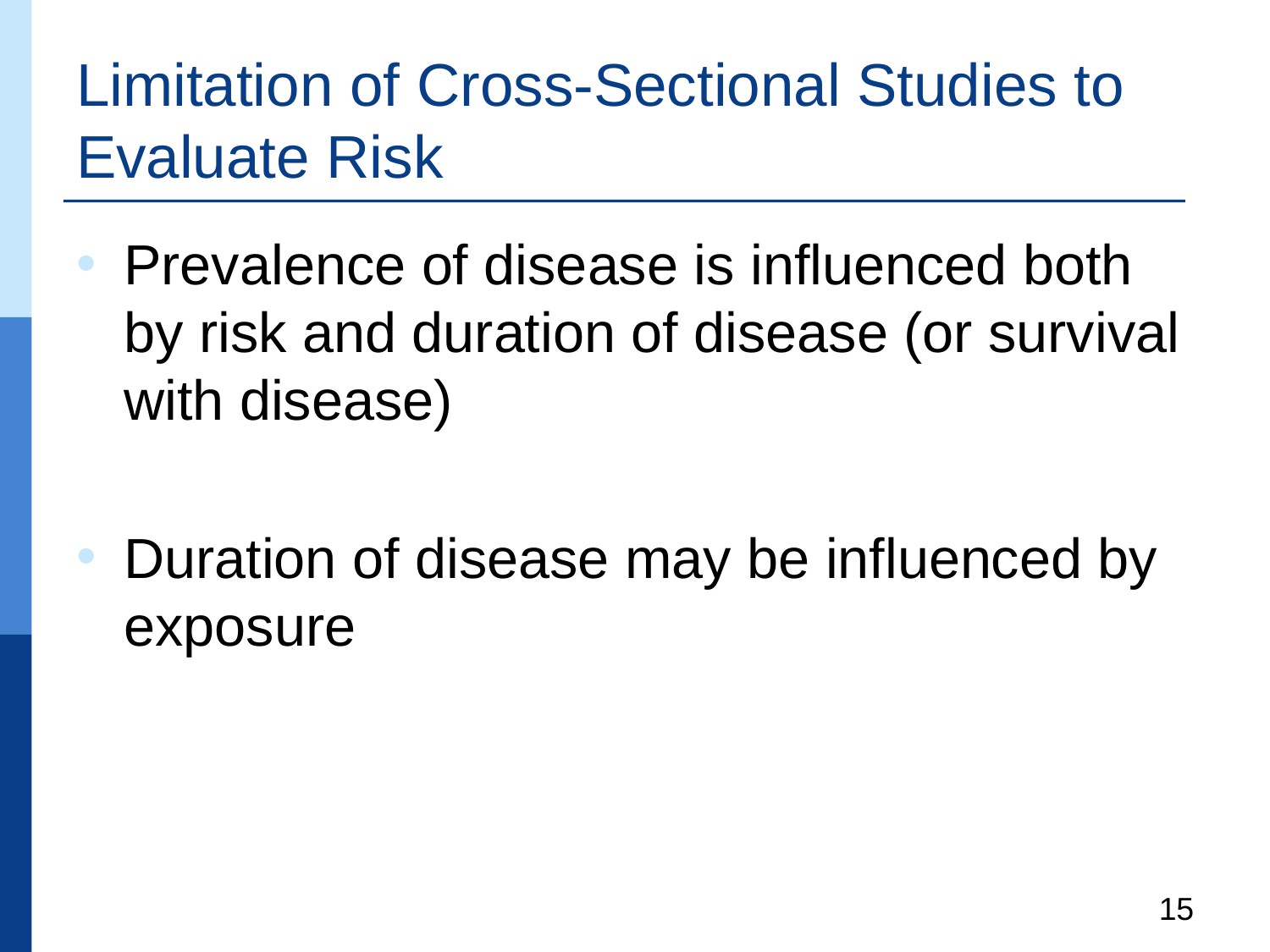

# Limitation of Cross-Sectional Studies to Evaluate Risk
Prevalence of disease is influenced both by risk and duration of disease (or survival with disease)

Duration of disease may be influenced by exposure
15